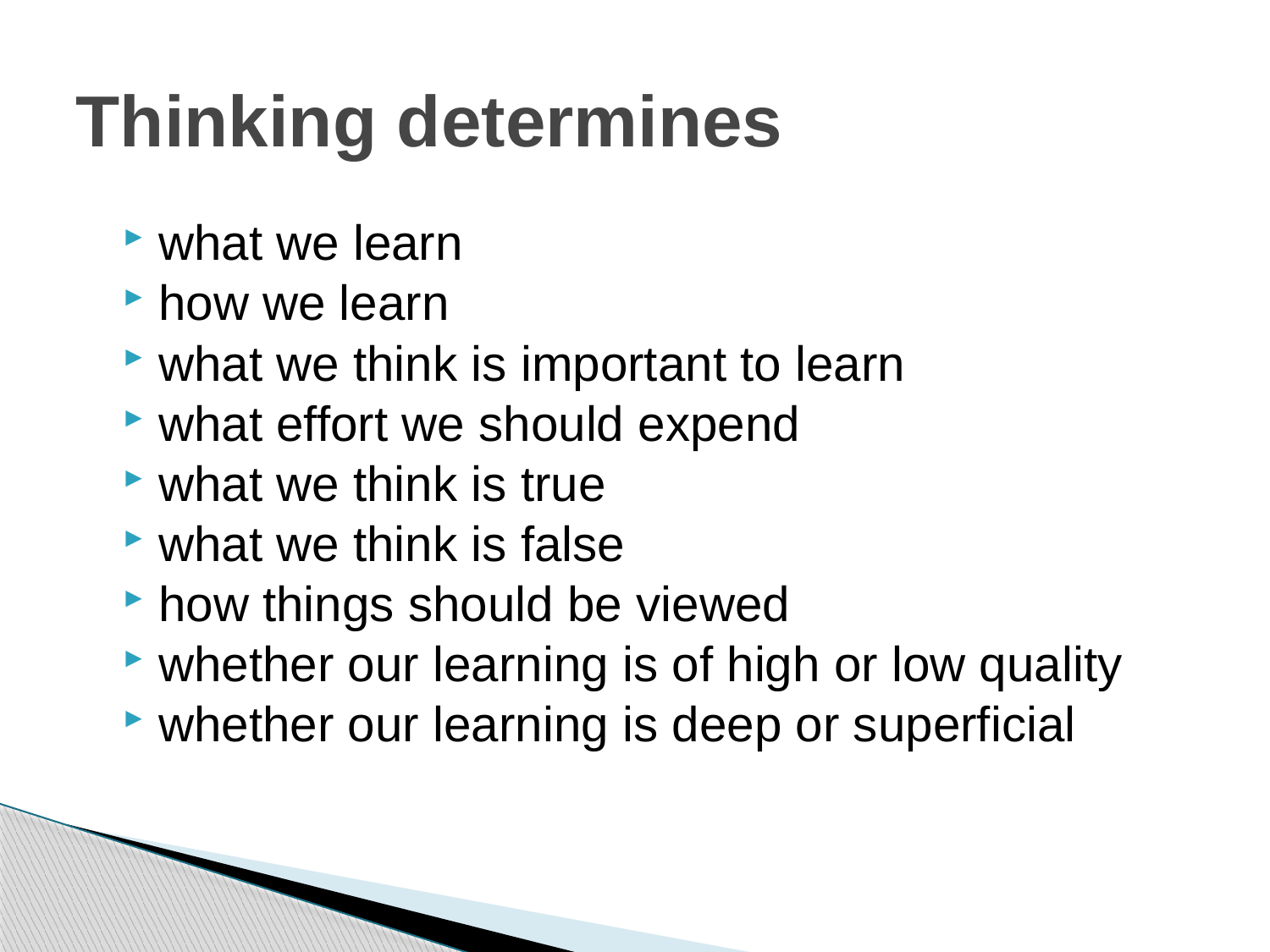

# Thinking determines
what we learn
how we learn
what we think is important to learn
what effort we should expend
what we think is true
what we think is false
how things should be viewed
whether our learning is of high or low quality
whether our learning is deep or superficial